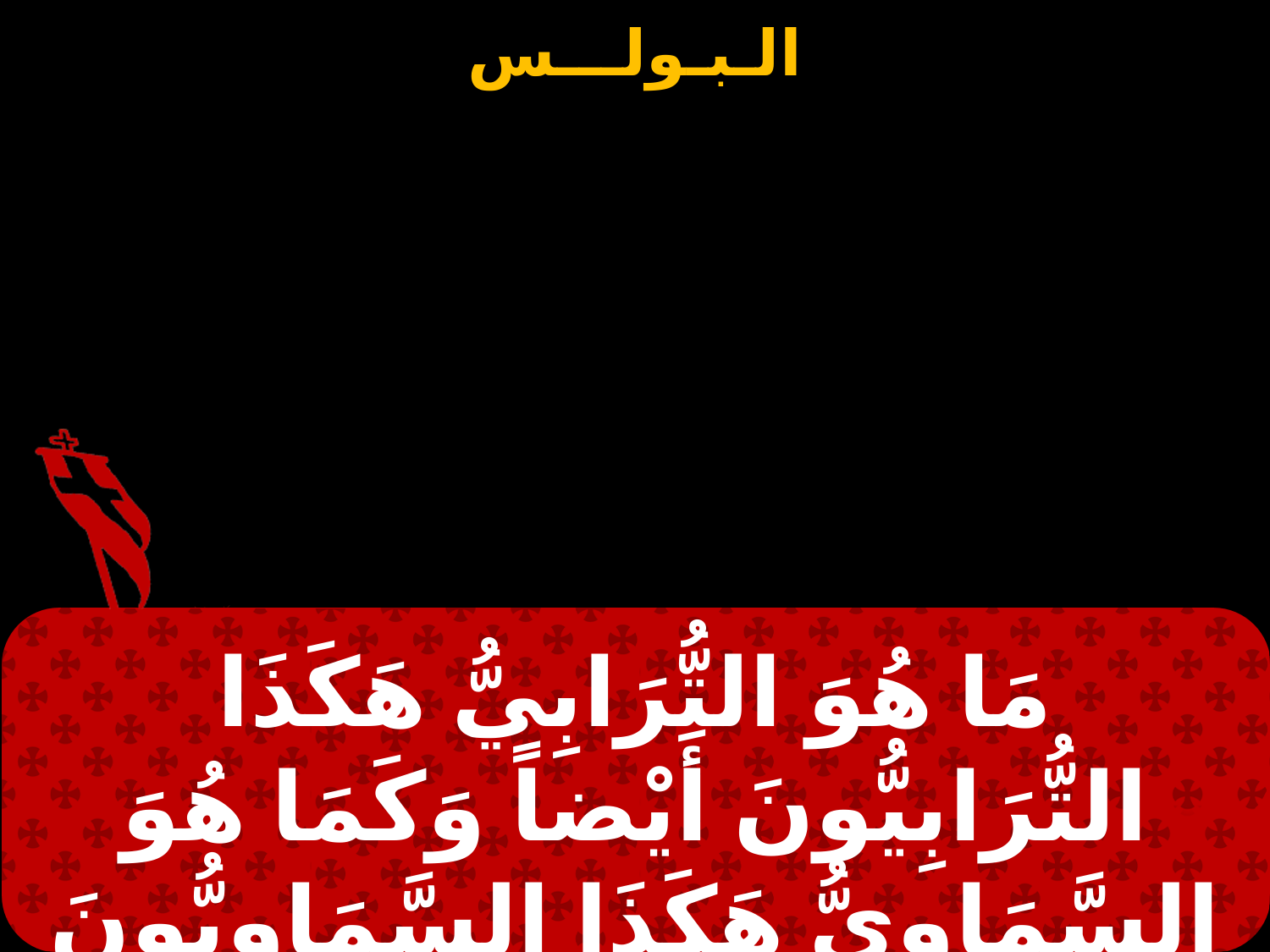

مَا هُوَ التُّرَابِيُّ هَكَذَا التُّرَابِيُّونَ أَيْضاً وَكَمَا هُوَ السَّمَاوِيُّ هَكَذَا السَّمَاوِيُّونَ أَيْضاً